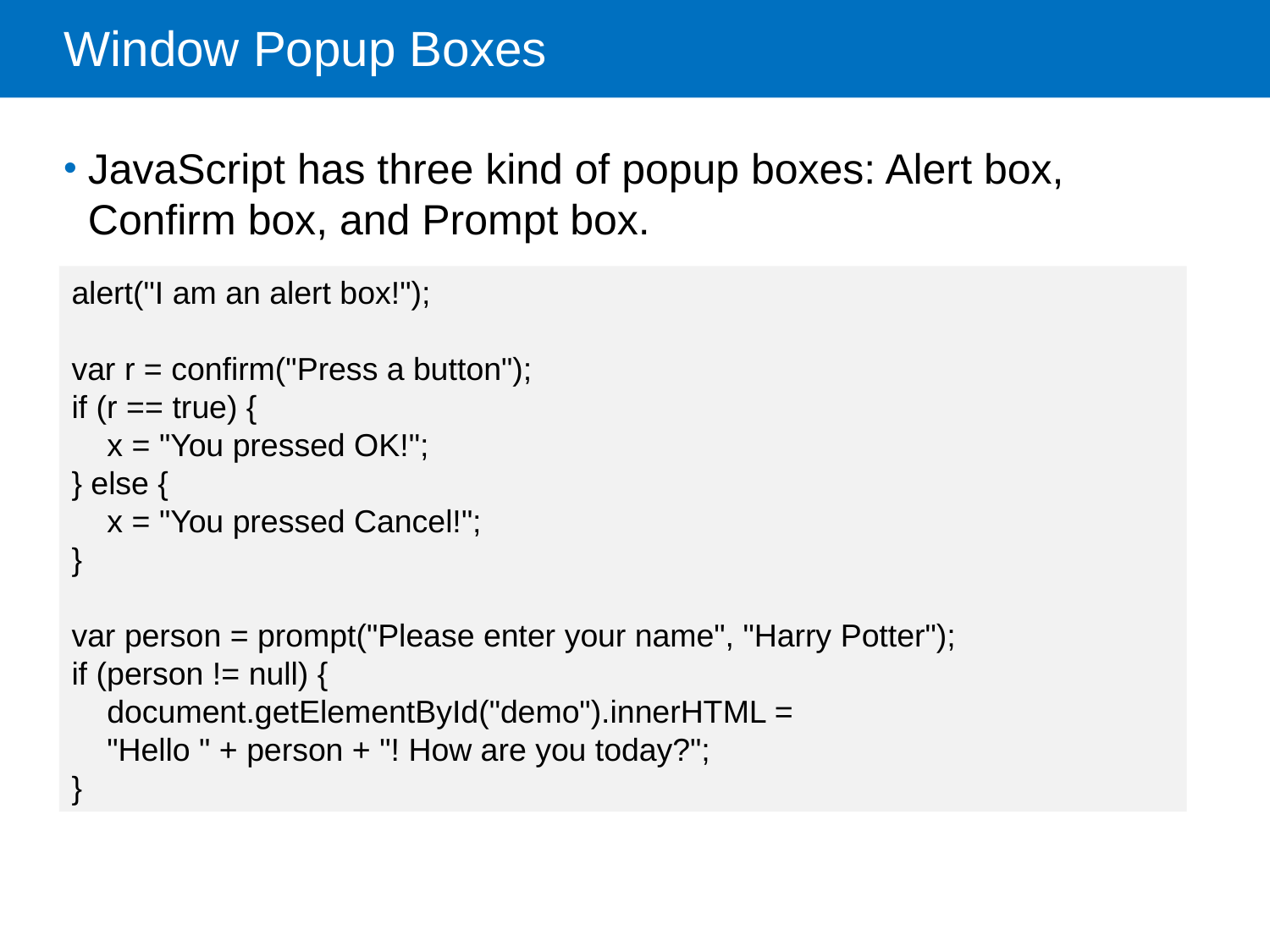

# Window Popup Boxes
JavaScript has three kind of popup boxes: Alert box, Confirm box, and Prompt box.

alert("I am an alert box!");

var r = confirm("Press a button");
if (r == true) {
    x = "You pressed OK!";
} else {
    x = "You pressed Cancel!";
}

var person = prompt("Please enter your name", "Harry Potter");
if (person != null) {
    document.getElementById("demo").innerHTML =
    "Hello " + person + "! How are you today?";
}